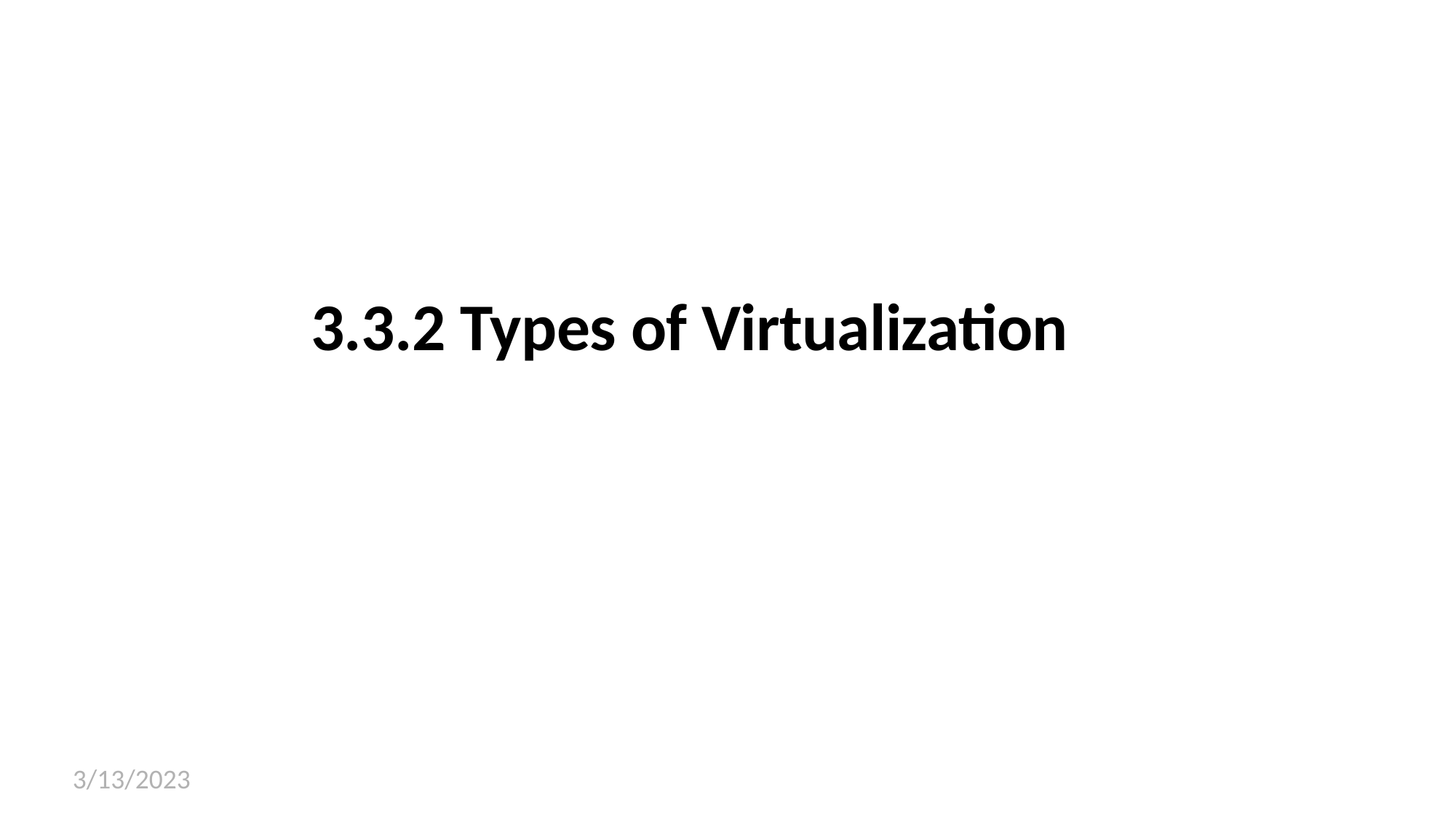

# 3.3.2 Types of Virtualization
3/13/2023
Virtualization-Module 2